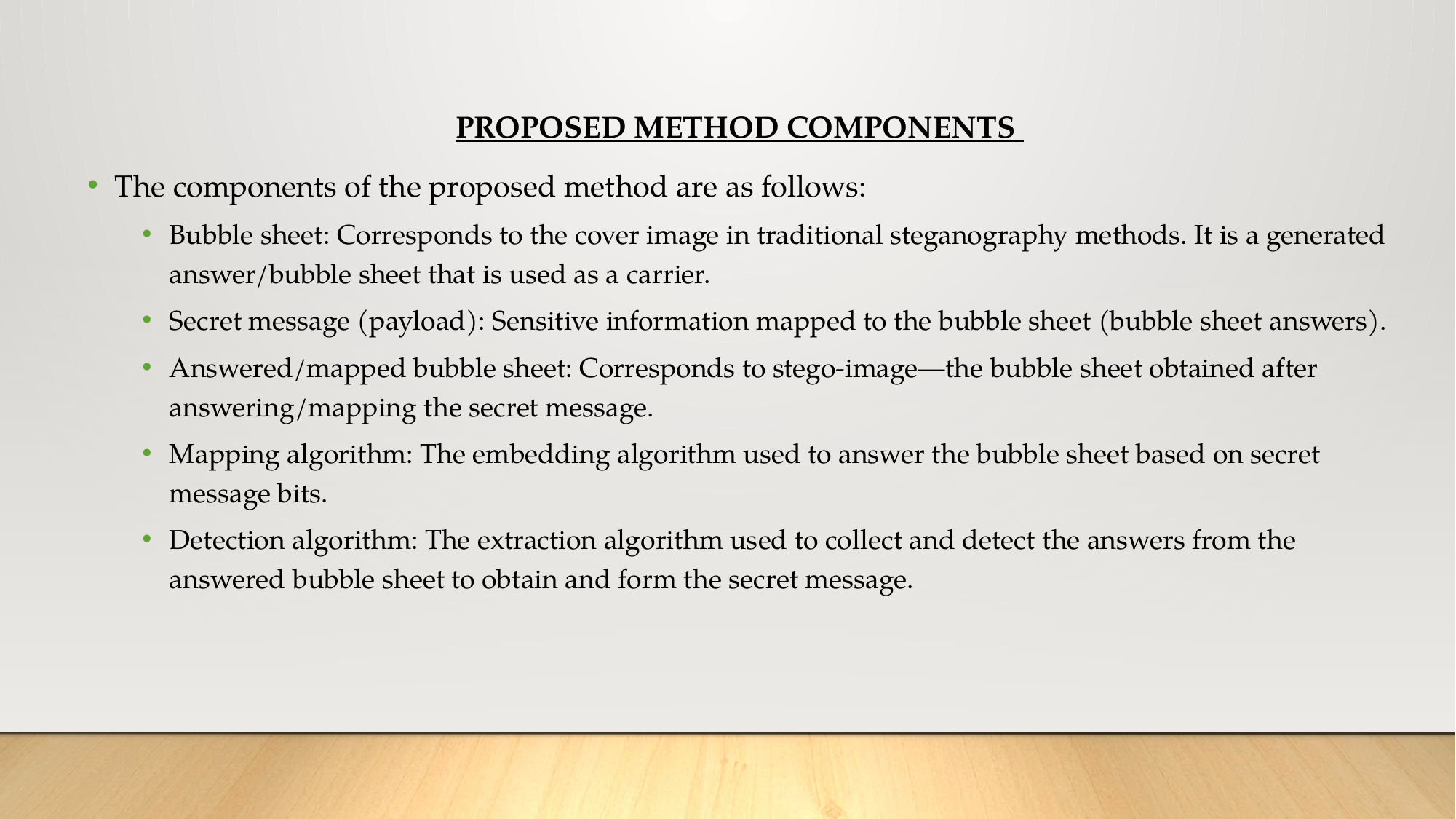

PROPOSED METHOD COMPONENTS
The components of the proposed method are as follows:
Bubble sheet: Corresponds to the cover image in traditional steganography methods. It is a generated answer/bubble sheet that is used as a carrier.
Secret message (payload): Sensitive information mapped to the bubble sheet (bubble sheet answers).
Answered/mapped bubble sheet: Corresponds to stego-image—the bubble sheet obtained after answering/mapping the secret message.
Mapping algorithm: The embedding algorithm used to answer the bubble sheet based on secret message bits.
Detection algorithm: The extraction algorithm used to collect and detect the answers from the answered bubble sheet to obtain and form the secret message.